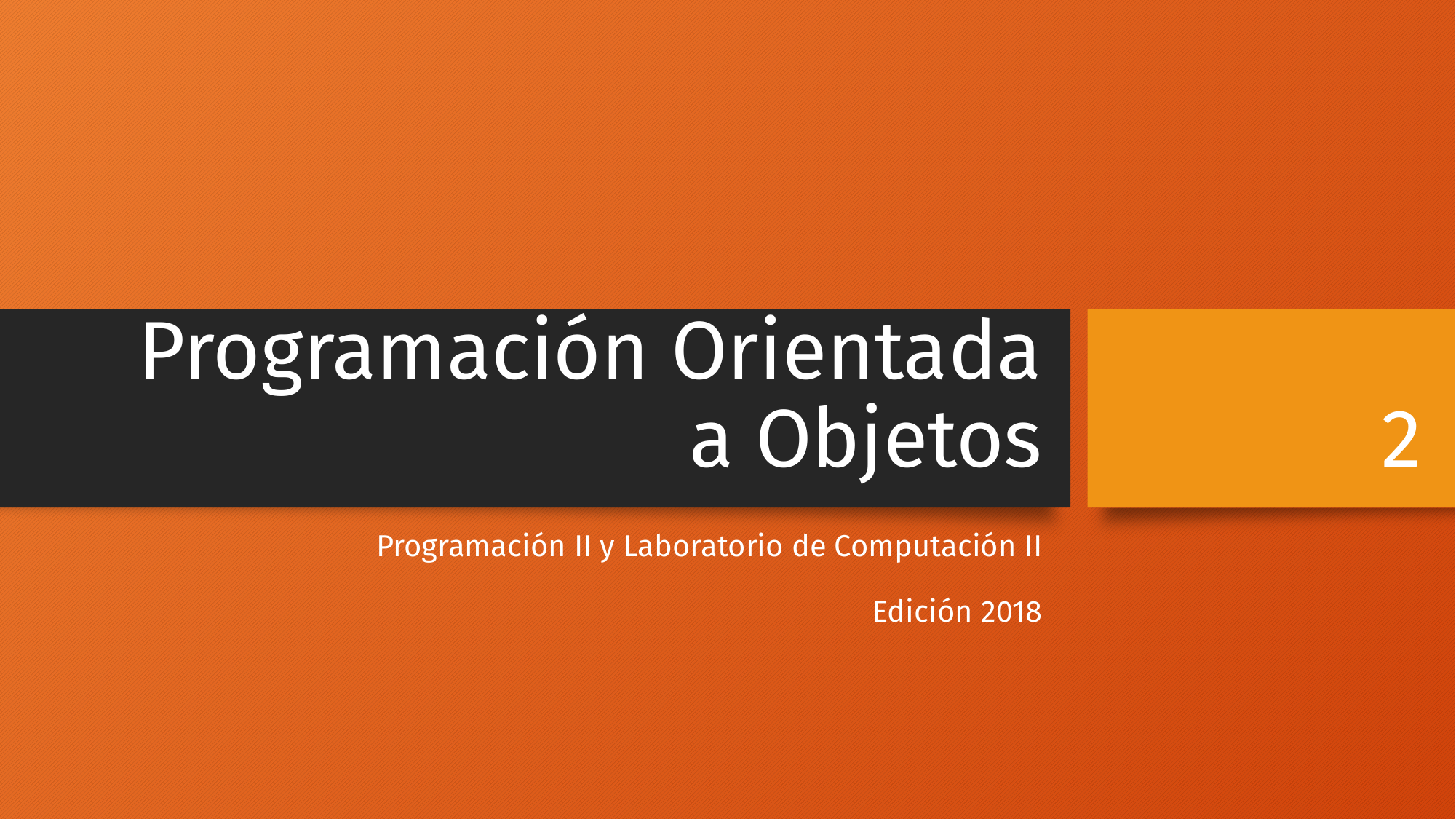

# Programación Orientada a Objetos
2
Programación II y Laboratorio de Computación II

Edición 2018